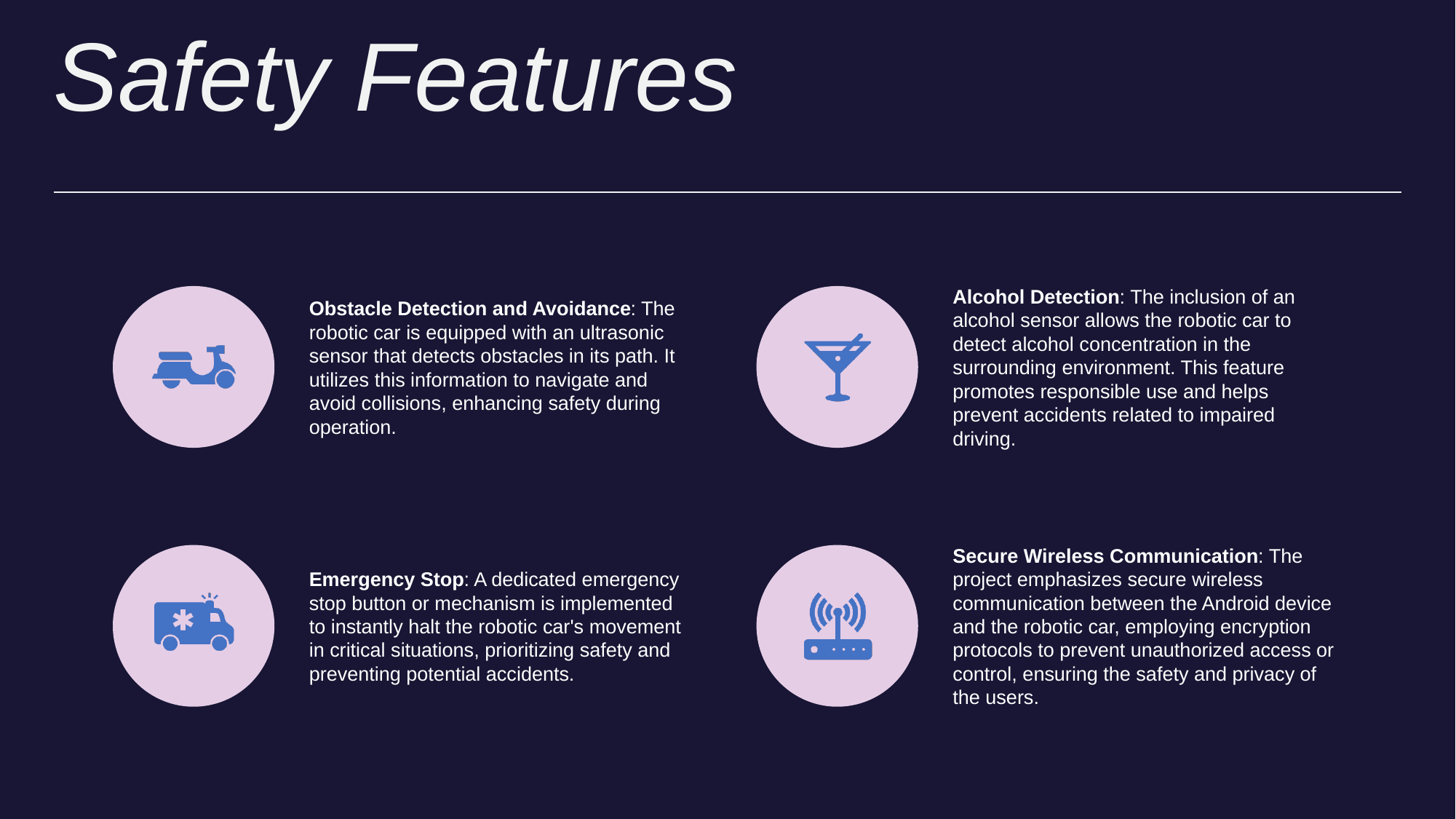

# Safety Features
Obstacle Detection and Avoidance: The robotic car is equipped with an ultrasonic sensor that detects obstacles in its path. It utilizes this information to navigate and avoid collisions, enhancing safety during operation.
Alcohol Detection: The inclusion of an alcohol sensor allows the robotic car to detect alcohol concentration in the surrounding environment. This feature promotes responsible use and helps prevent accidents related to impaired driving.
Emergency Stop: A dedicated emergency stop button or mechanism is implemented to instantly halt the robotic car's movement in critical situations, prioritizing safety and preventing potential accidents.
Secure Wireless Communication: The project emphasizes secure wireless communication between the Android device and the robotic car, employing encryption protocols to prevent unauthorized access or control, ensuring the safety and privacy of the users.